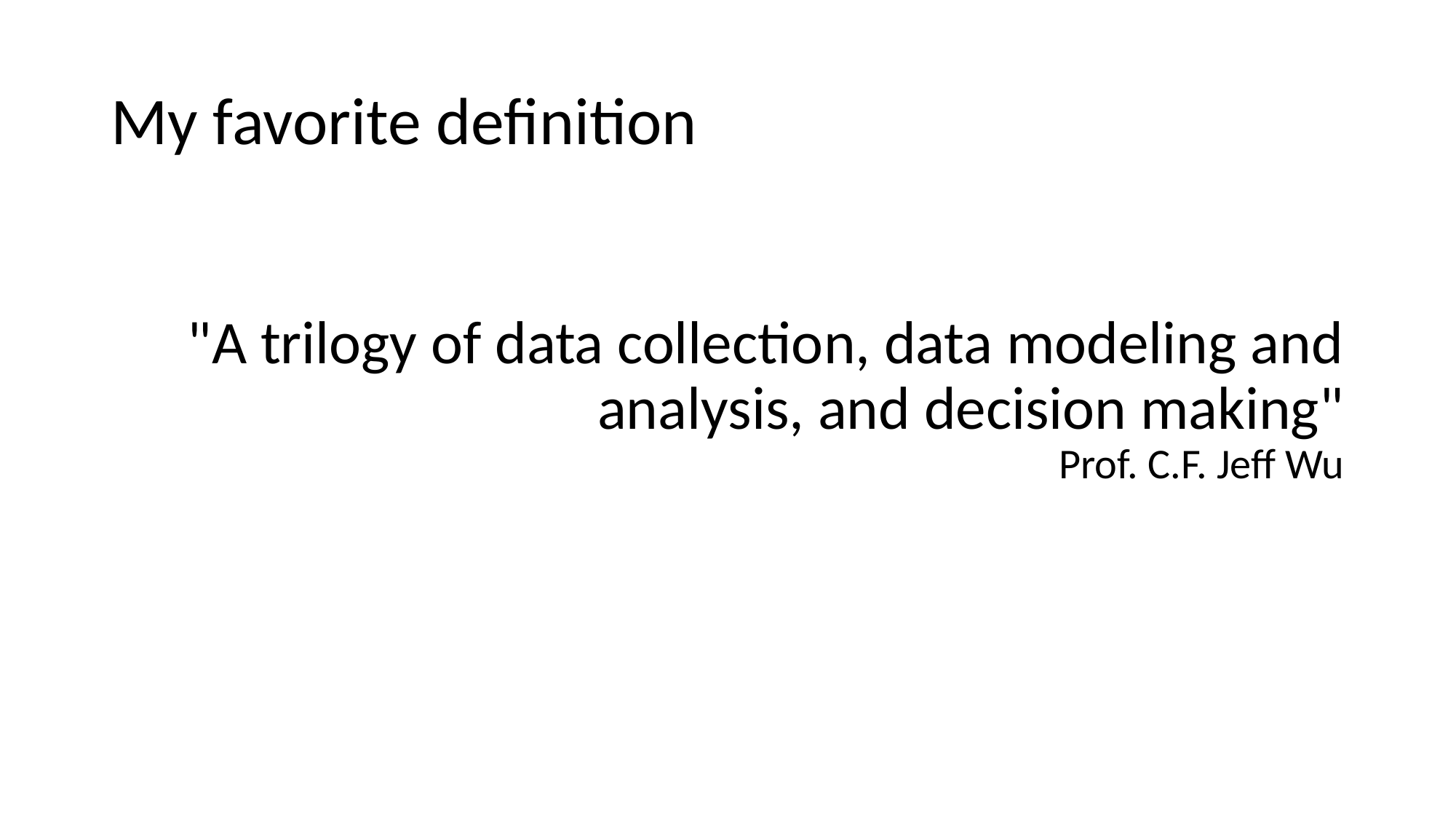

# My favorite definition

"A trilogy of data collection, data modeling and analysis, and decision making"
Prof. C.F. Jeff Wu